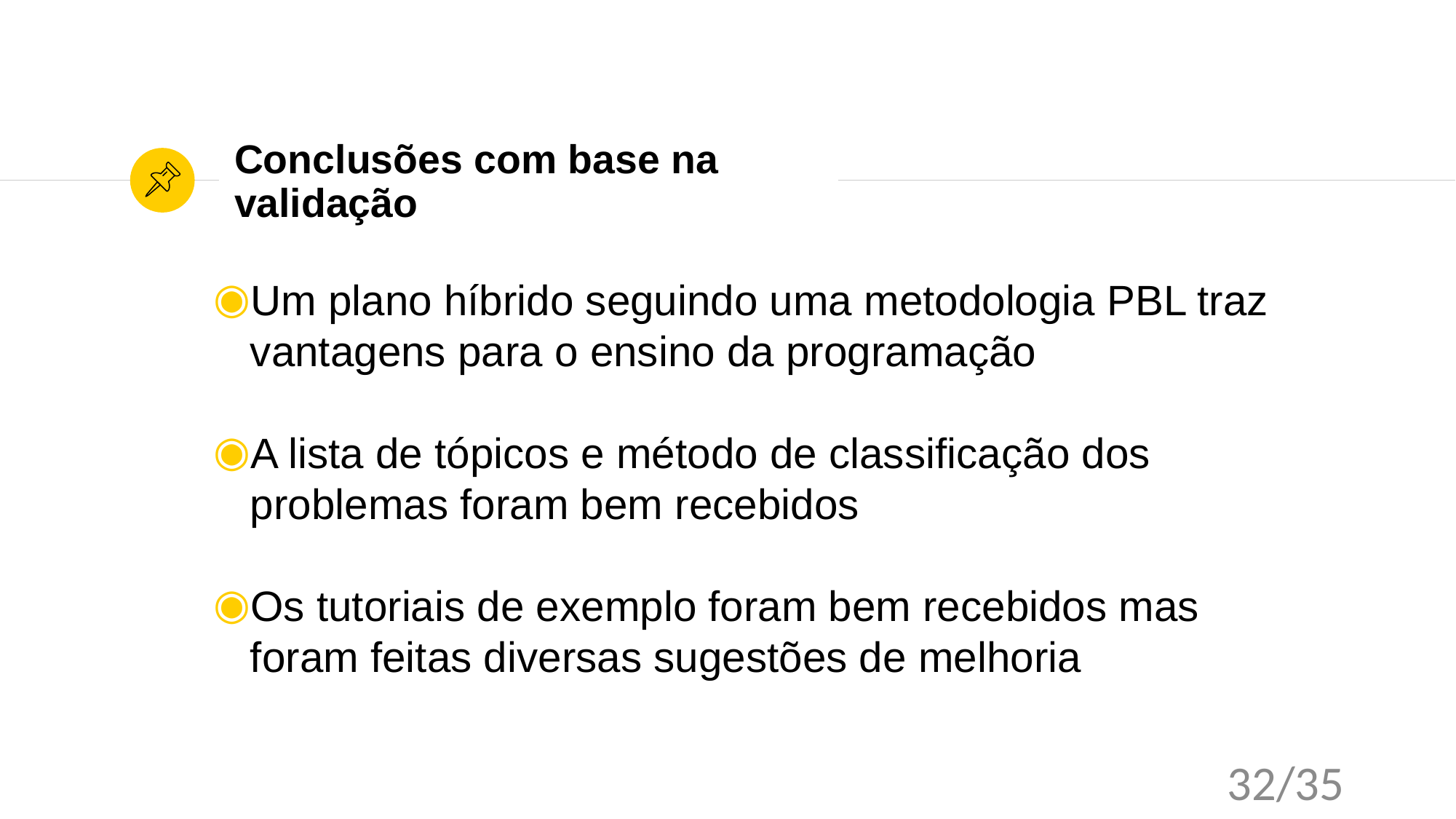

# Conclusões com base na validação

Um plano híbrido seguindo uma metodologia PBL traz vantagens para o ensino da programação

A lista de tópicos e método de classificação dos problemas foram bem recebidos

Os tutoriais de exemplo foram bem recebidos mas foram feitas diversas sugestões de melhoria
32